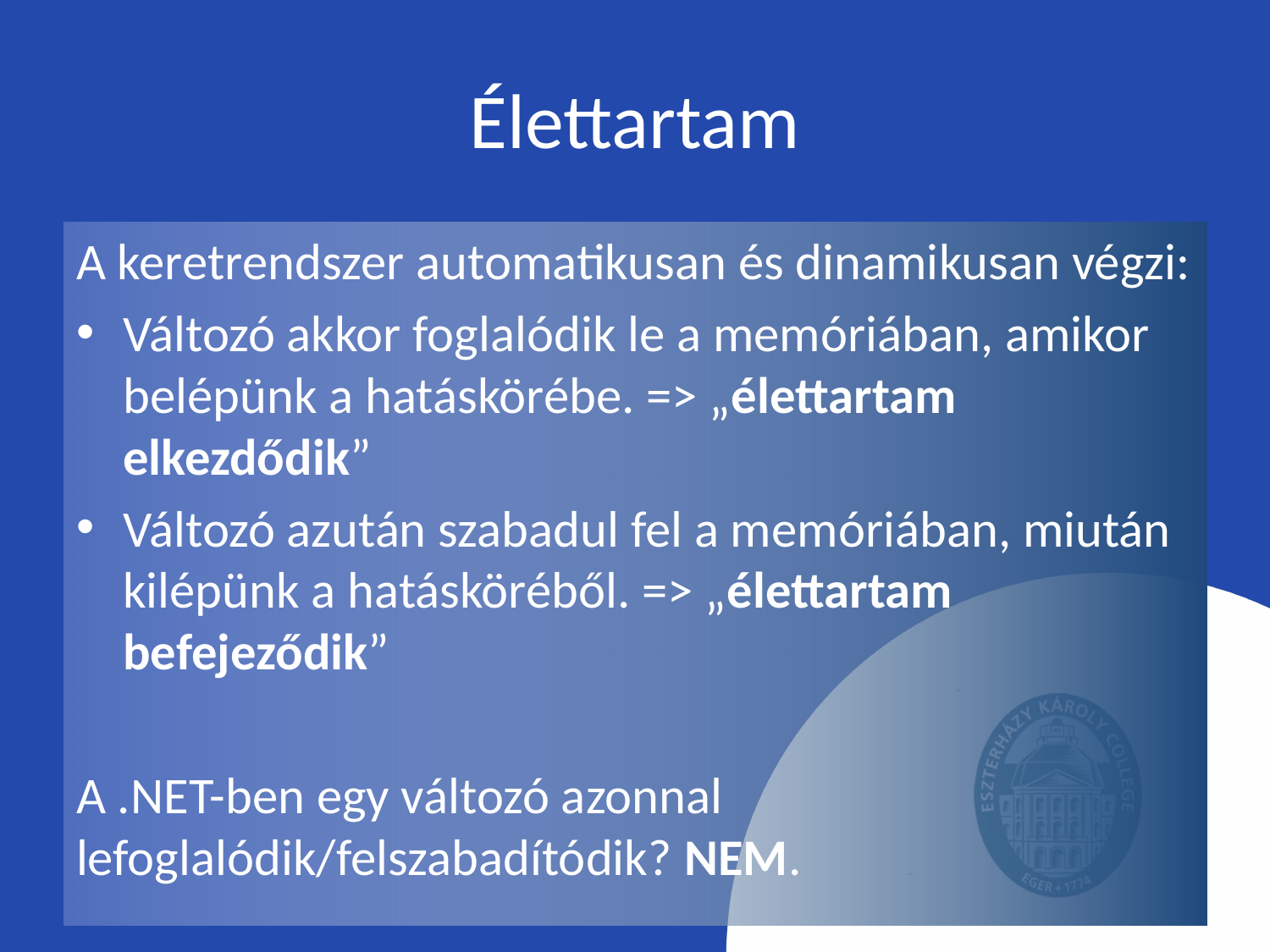

# Élettartam
A keretrendszer automatikusan és dinamikusan végzi:
Változó akkor foglalódik le a memóriában, amikor belépünk a hatáskörébe. => „élettartam elkezdődik”
Változó azután szabadul fel a memóriában, miután kilépünk a hatásköréből. => „élettartam befejeződik”

A .NET-ben egy változó azonnal lefoglalódik/felszabadítódik? NEM.